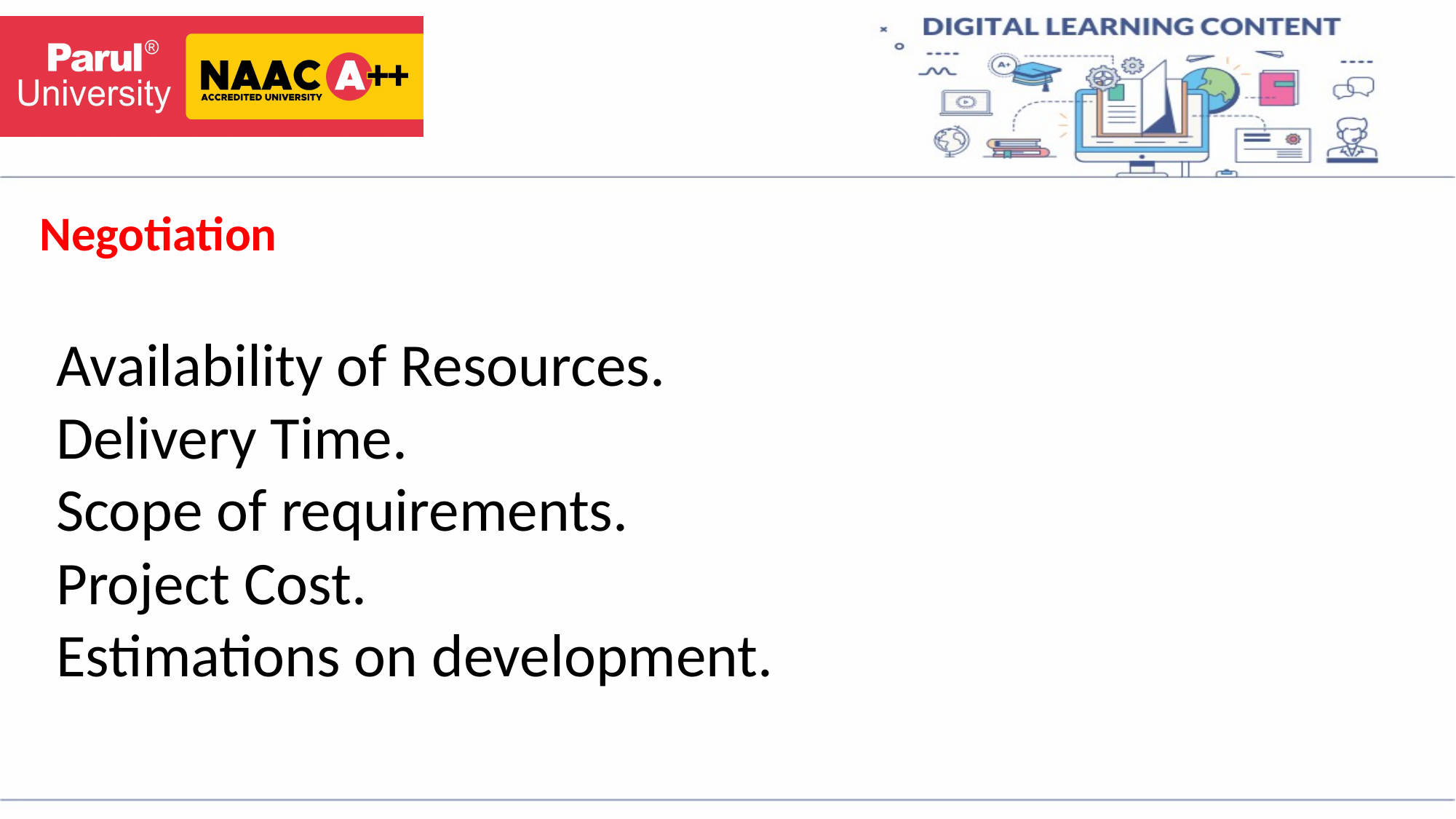

# Negotiation
Availability of Resources.
Delivery Time.
Scope of requirements.
Project Cost.
Estimations on development.